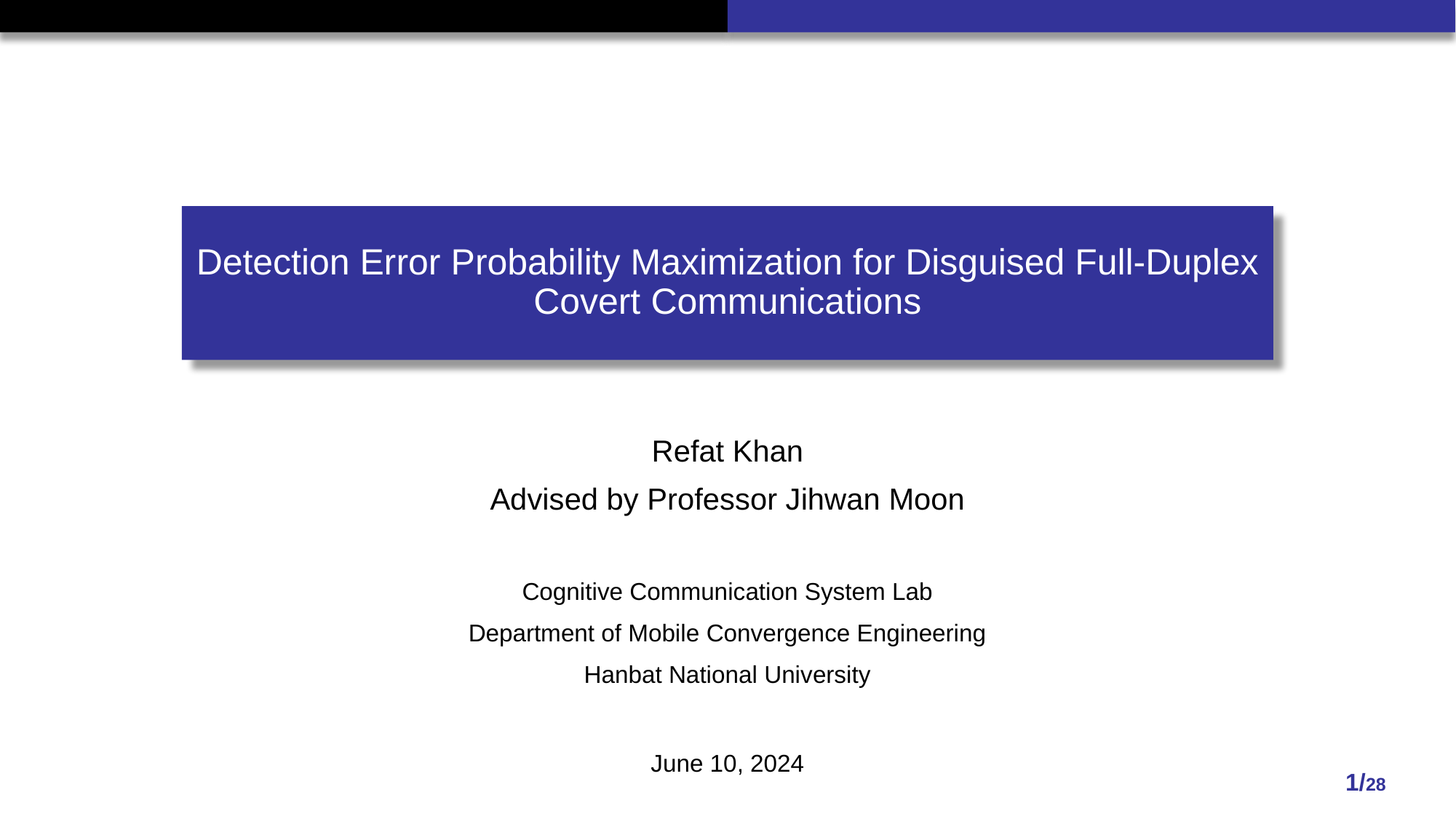

# Detection Error Probability Maximization for Disguised Full-Duplex Covert Communications
Refat Khan
Advised by Professor Jihwan Moon

Cognitive Communication System Lab
Department of Mobile Convergence Engineering
Hanbat National University

June 10, 2024
1/28